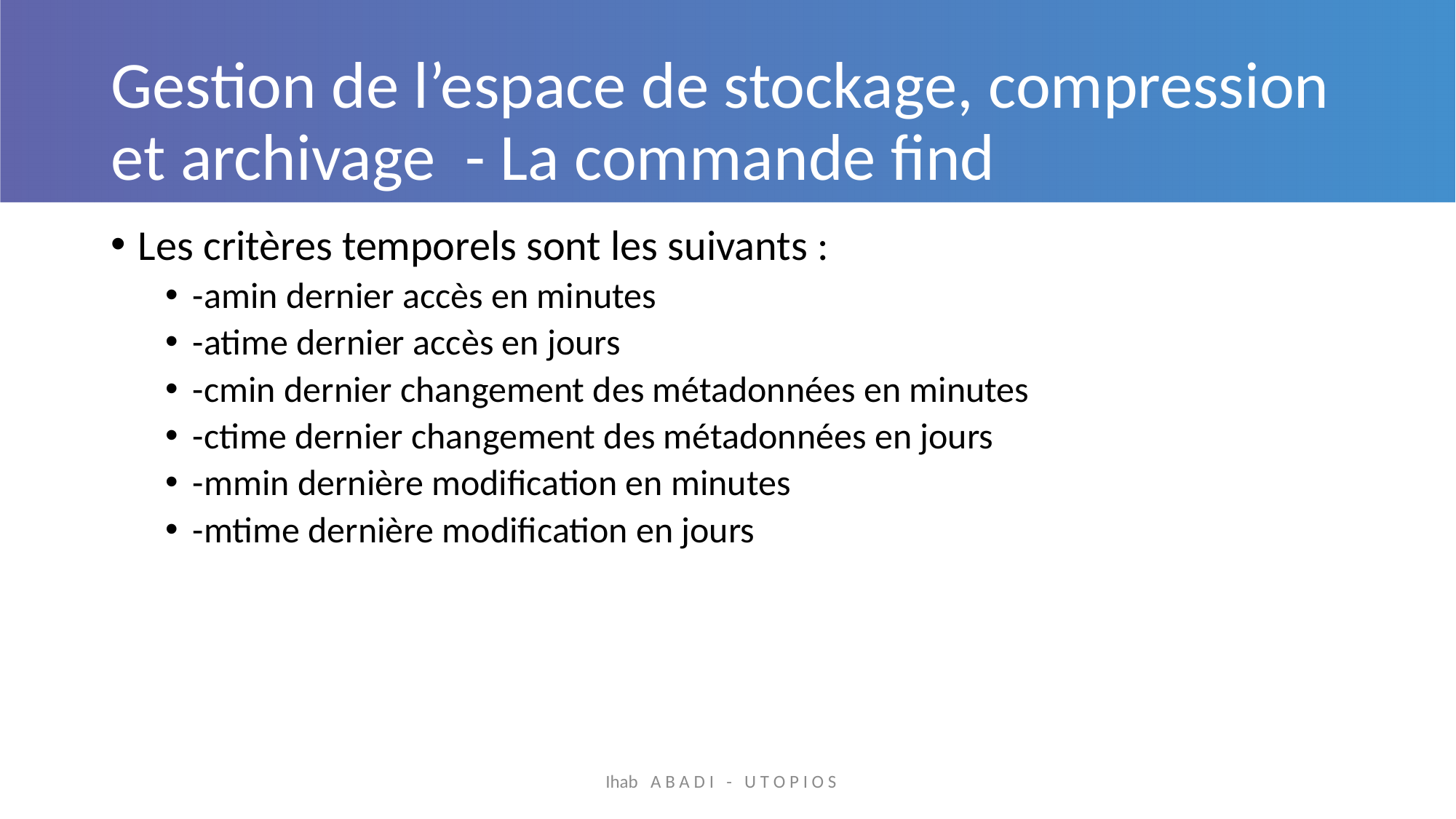

# Gestion de l’espace de stockage, compression et archivage  - La commande find
Les critères temporels sont les suivants :
-amin dernier accès en minutes
-atime dernier accès en jours
-cmin dernier changement des métadonnées en minutes
-ctime dernier changement des métadonnées en jours
-mmin dernière modification en minutes
-mtime dernière modification en jours
Ihab   A B A D I   -   U T O P I O S